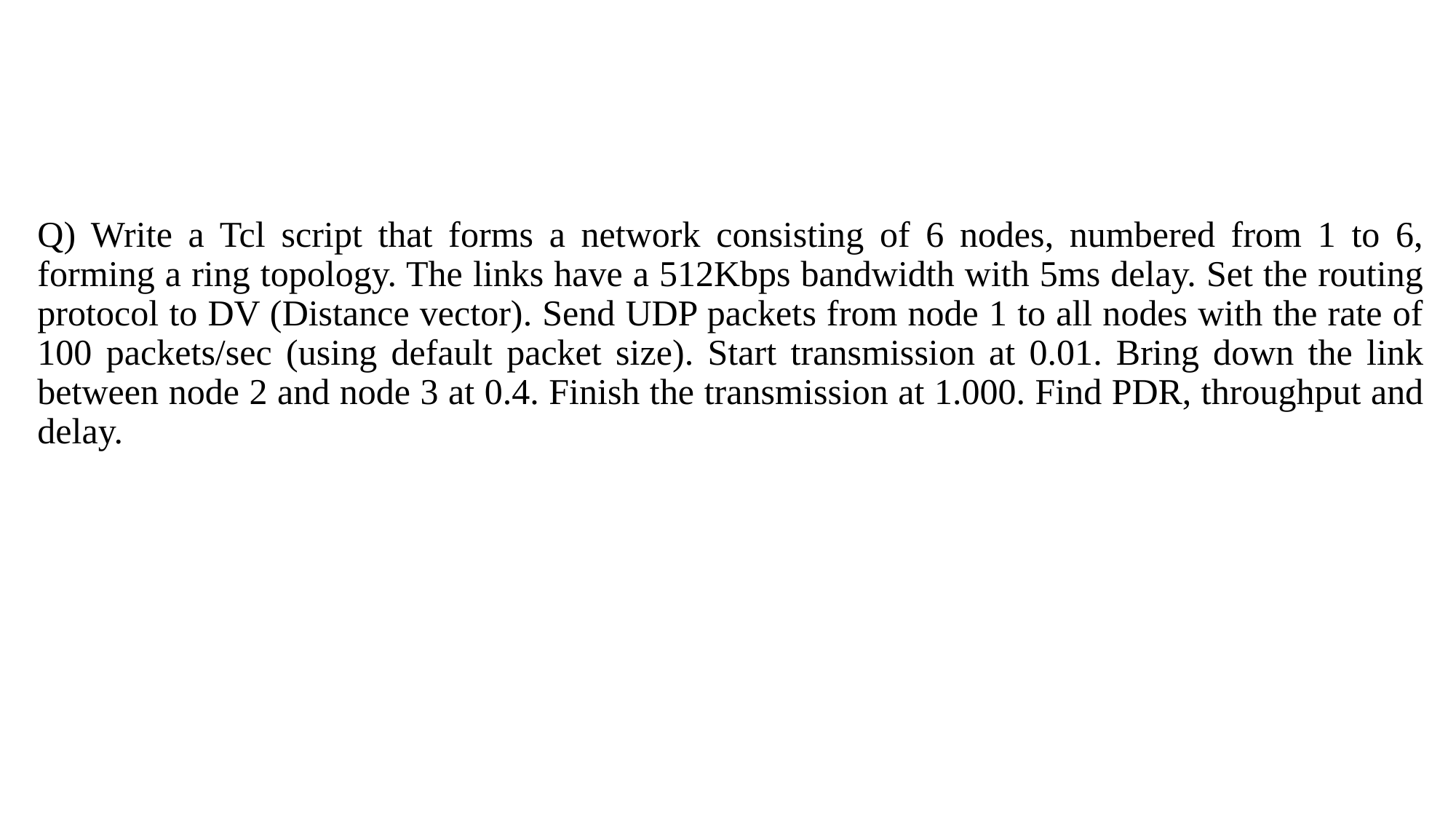

Q) Write a Tcl script that forms a network consisting of 6 nodes, numbered from 1 to 6, forming a ring topology. The links have a 512Kbps bandwidth with 5ms delay. Set the routing protocol to DV (Distance vector). Send UDP packets from node 1 to all nodes with the rate of 100 packets/sec (using default packet size). Start transmission at 0.01. Bring down the link between node 2 and node 3 at 0.4. Finish the transmission at 1.000. Find PDR, throughput and delay.